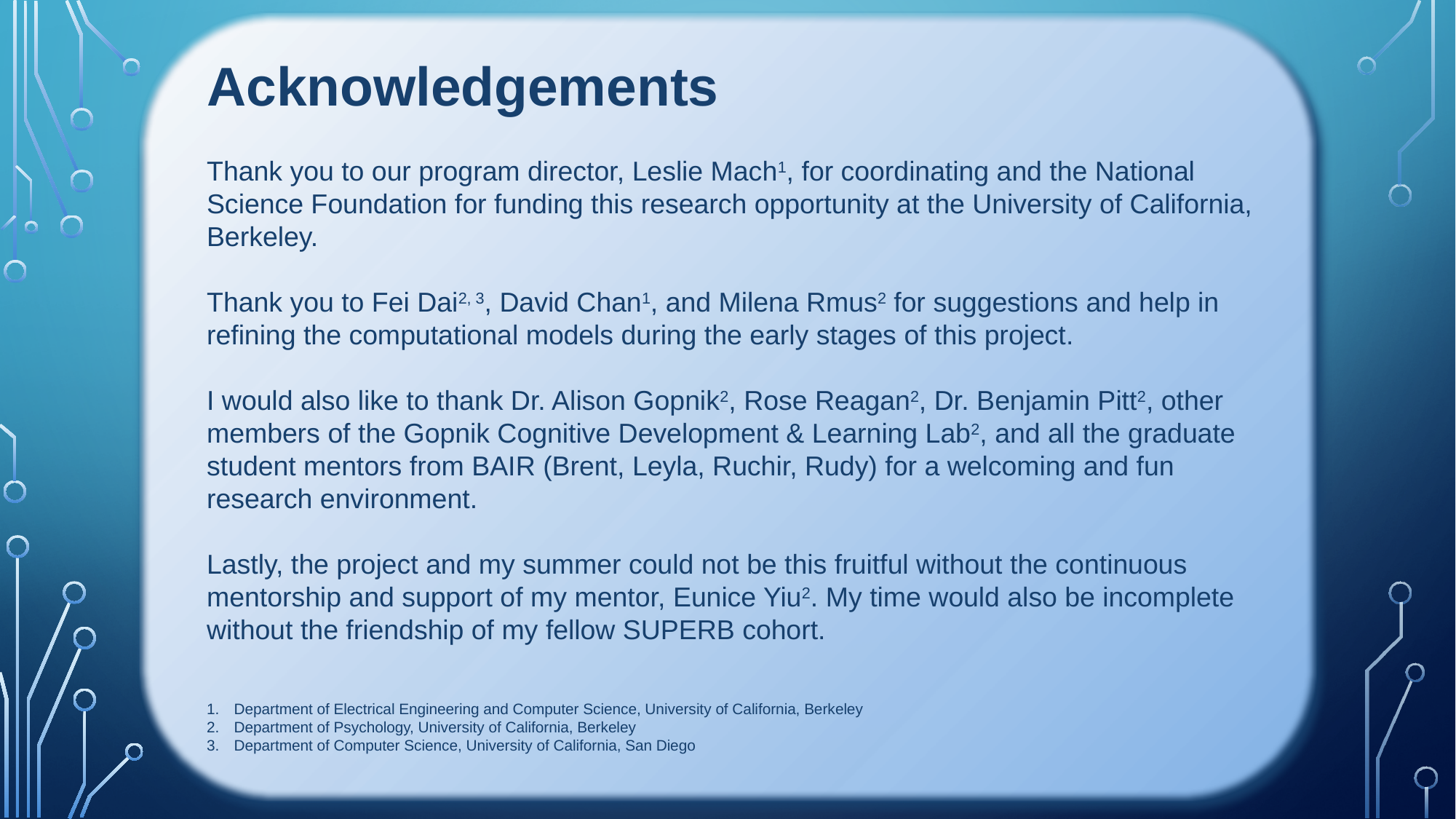

Acknowledgements

Thank you to our program director, Leslie Mach1, for coordinating and the National Science Foundation for funding this research opportunity at the University of California, Berkeley.

Thank you to Fei Dai2, 3, David Chan1, and Milena Rmus2 for suggestions and help in refining the computational models during the early stages of this project.

I would also like to thank Dr. Alison Gopnik2, Rose Reagan2, Dr. Benjamin Pitt2, other members of the Gopnik Cognitive Development & Learning Lab2, and all the graduate student mentors from BAIR (Brent, Leyla, Ruchir, Rudy) for a welcoming and fun research environment.

Lastly, the project and my summer could not be this fruitful without the continuous mentorship and support of my mentor, Eunice Yiu2. My time would also be incomplete without the friendship of my fellow SUPERB cohort.

Department of Electrical Engineering and Computer Science, University of California, Berkeley
Department of Psychology, University of California, Berkeley
Department of Computer Science, University of California, San Diego